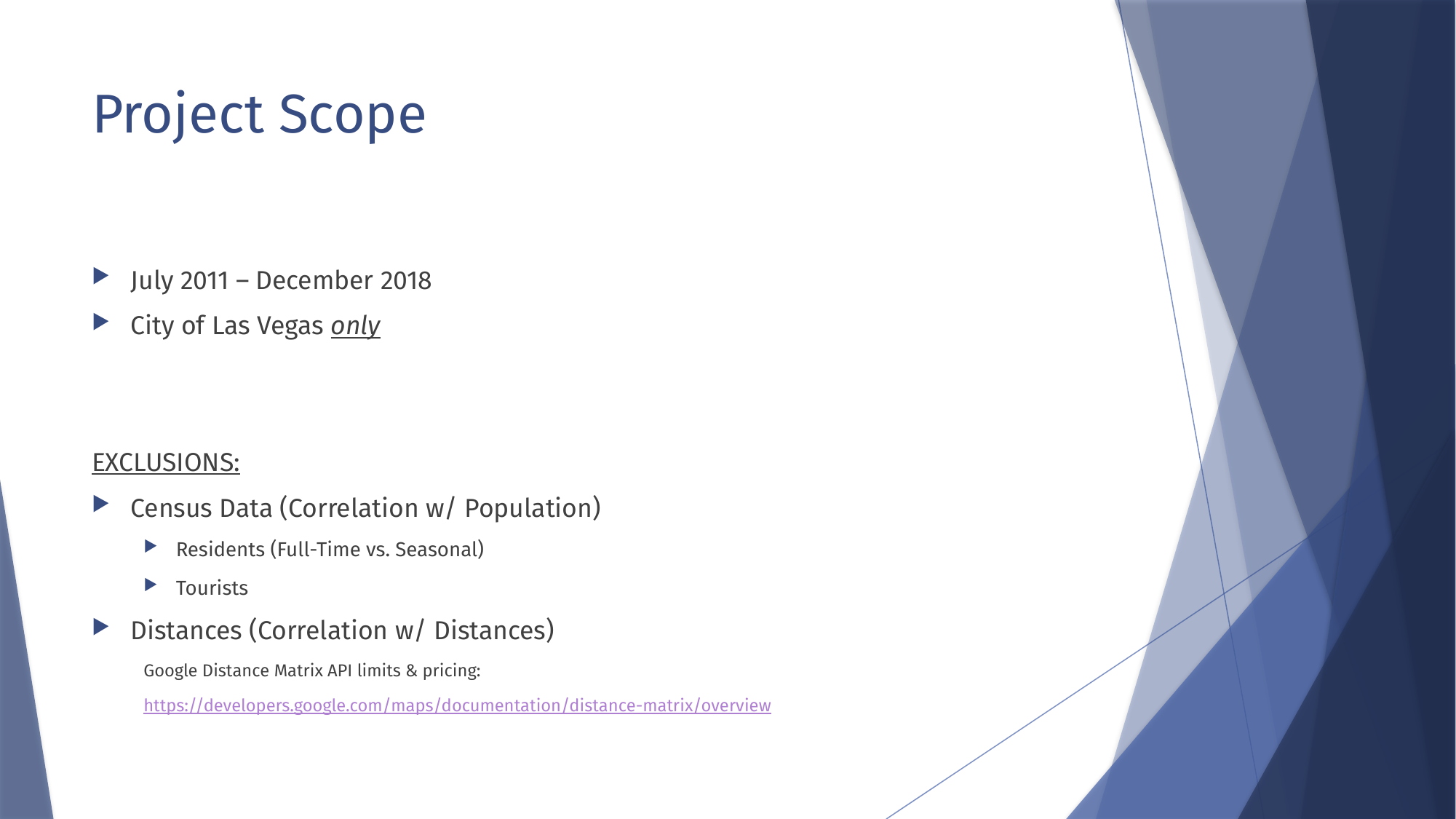

# Project Scope
July 2011 – December 2018
City of Las Vegas only

EXCLUSIONS:
Census Data (Correlation w/ Population)
Residents (Full-Time vs. Seasonal)
Tourists
Distances (Correlation w/ Distances)
Google Distance Matrix API limits & pricing:
https://developers.google.com/maps/documentation/distance-matrix/overview